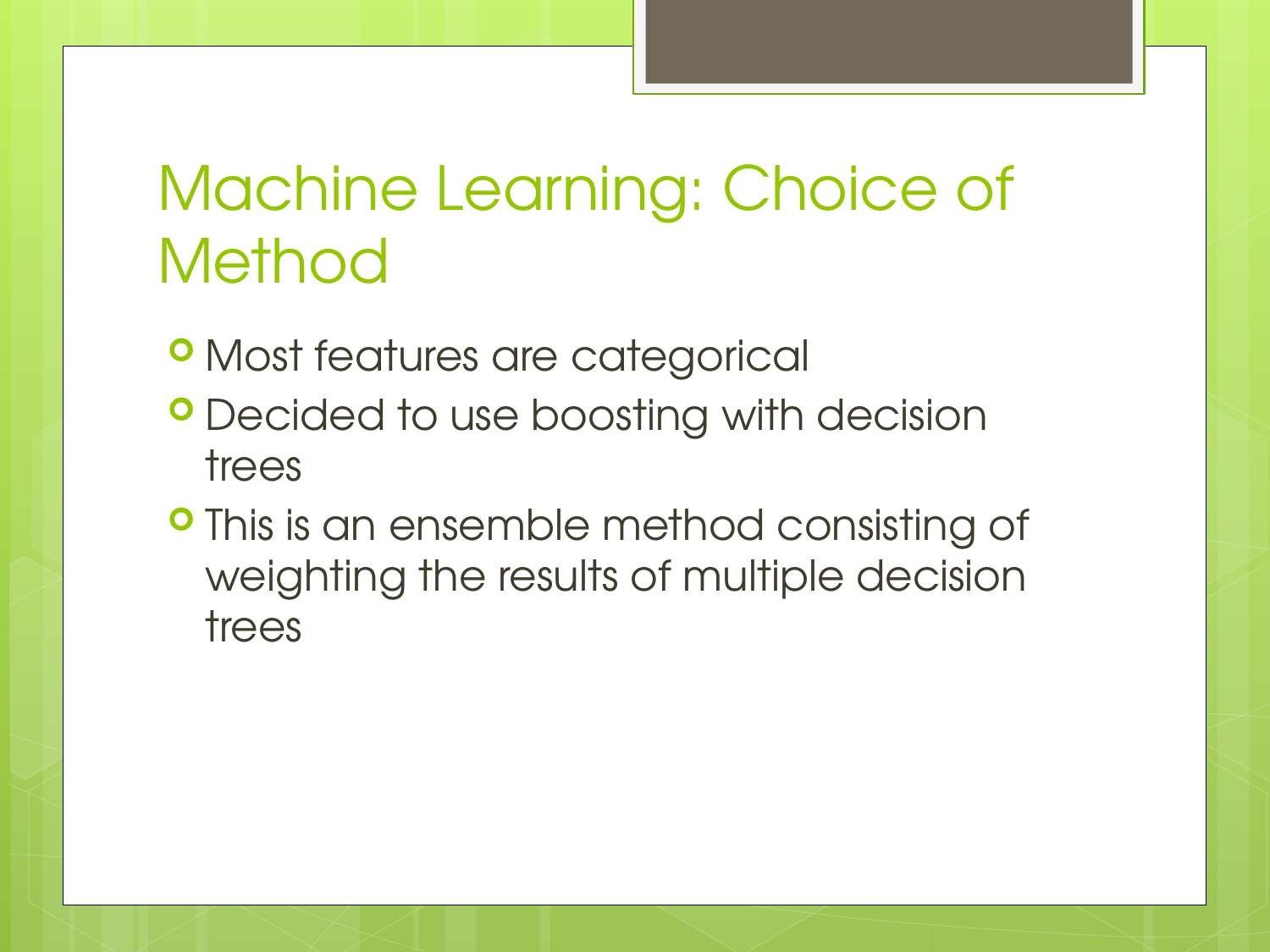

# Machine Learning: Choice of Method
Most features are categorical
Decided to use boosting with decision trees
This is an ensemble method consisting of weighting the results of multiple decision trees